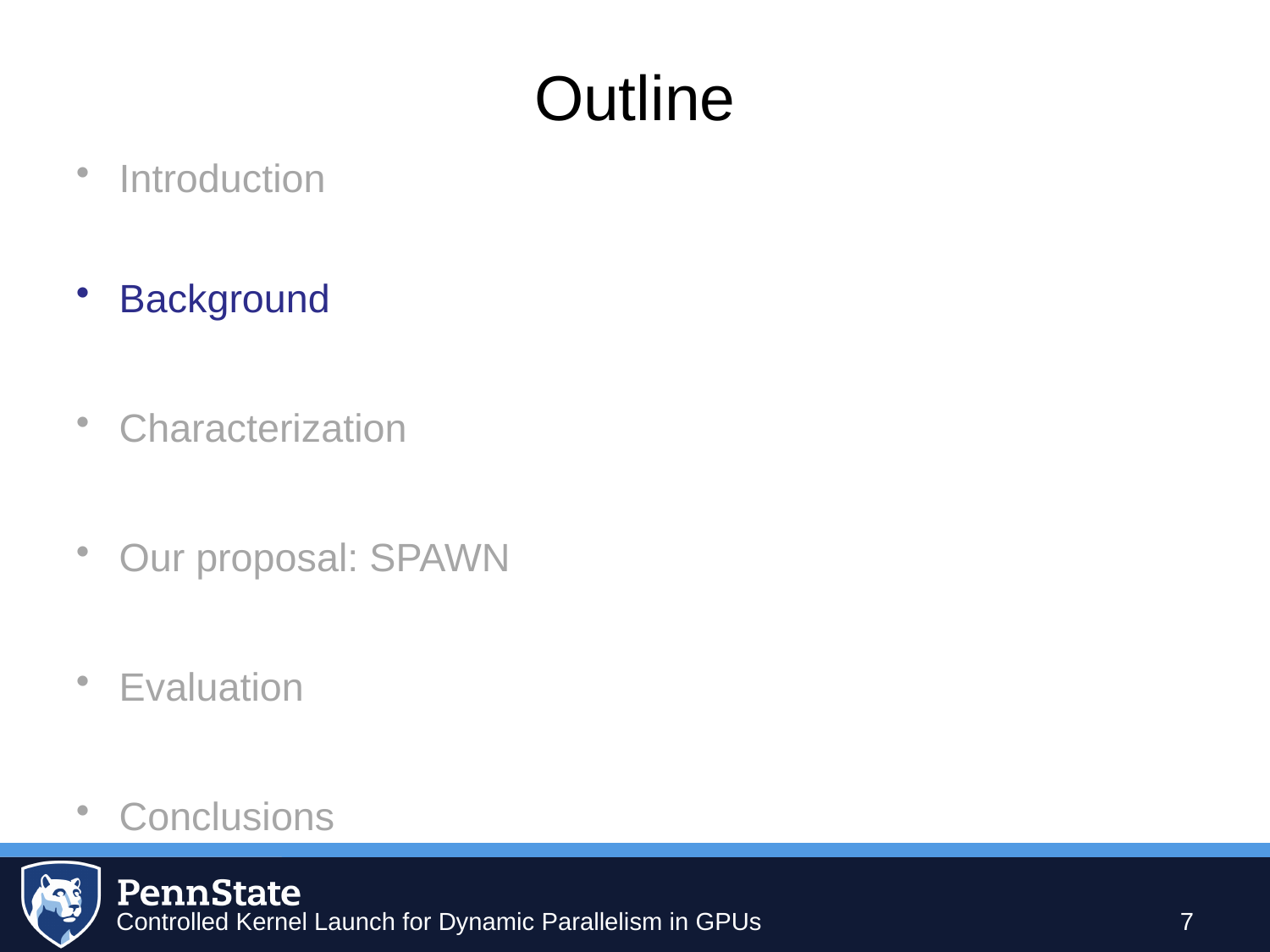

Outline
Introduction

Background

Characterization

Our proposal: SPAWN

Evaluation

Conclusions
7